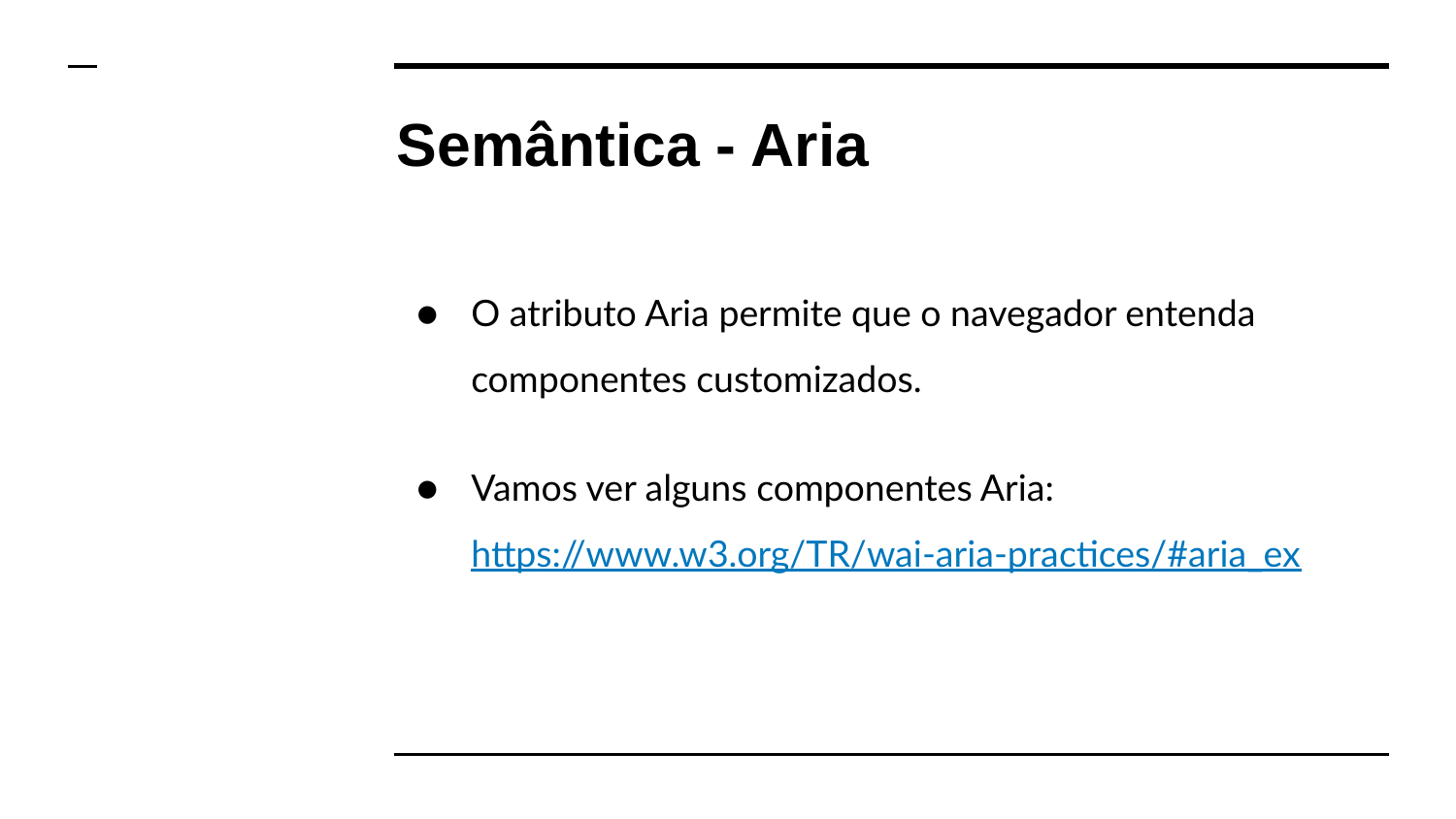

# Semântica - Aria
O atributo Aria permite que o navegador entenda componentes customizados.
Vamos ver alguns componentes Aria: https://www.w3.org/TR/wai-aria-practices/#aria_ex